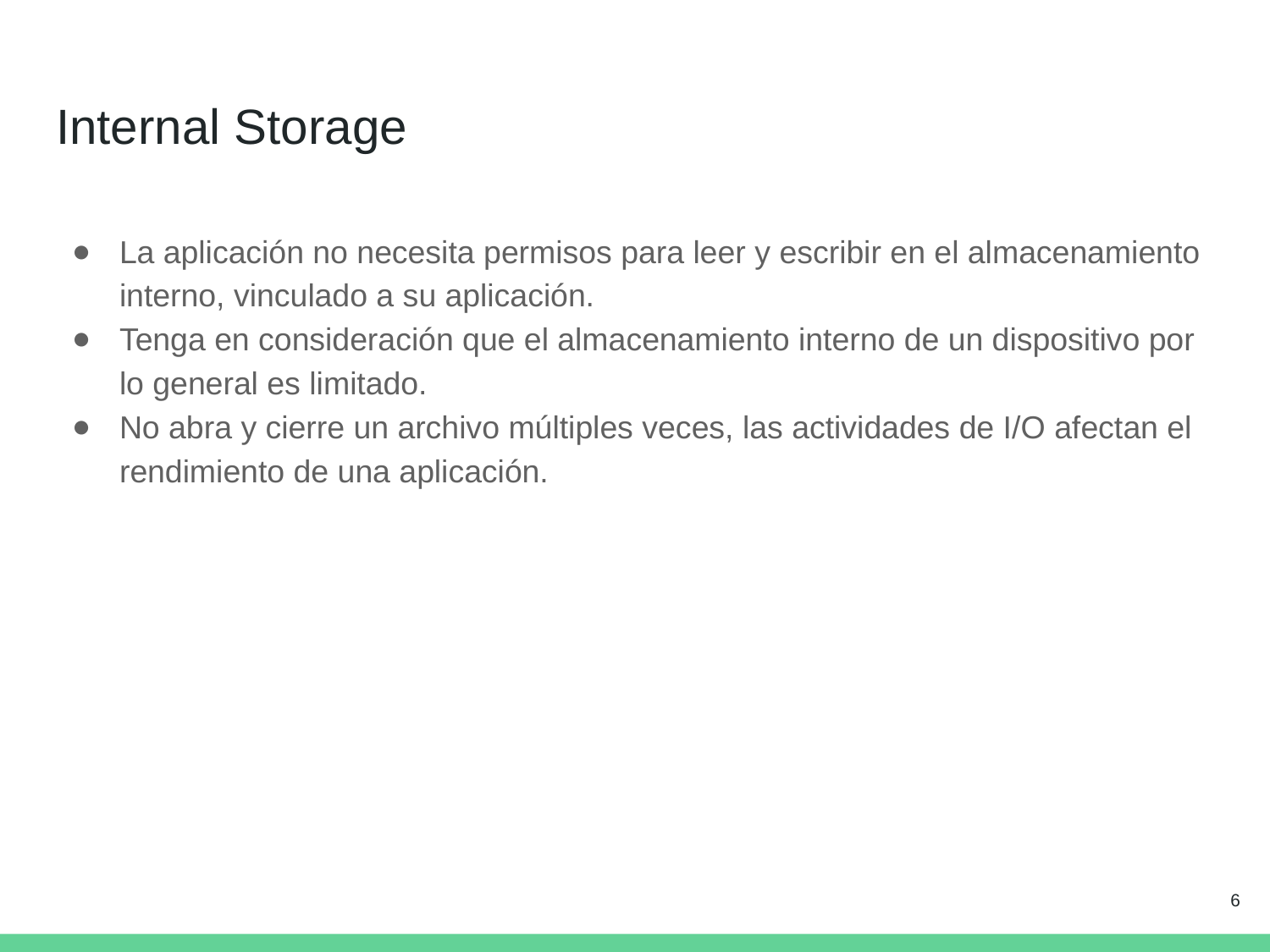

# Internal Storage
La aplicación no necesita permisos para leer y escribir en el almacenamiento interno, vinculado a su aplicación.
Tenga en consideración que el almacenamiento interno de un dispositivo por lo general es limitado.
No abra y cierre un archivo múltiples veces, las actividades de I/O afectan el rendimiento de una aplicación.
6